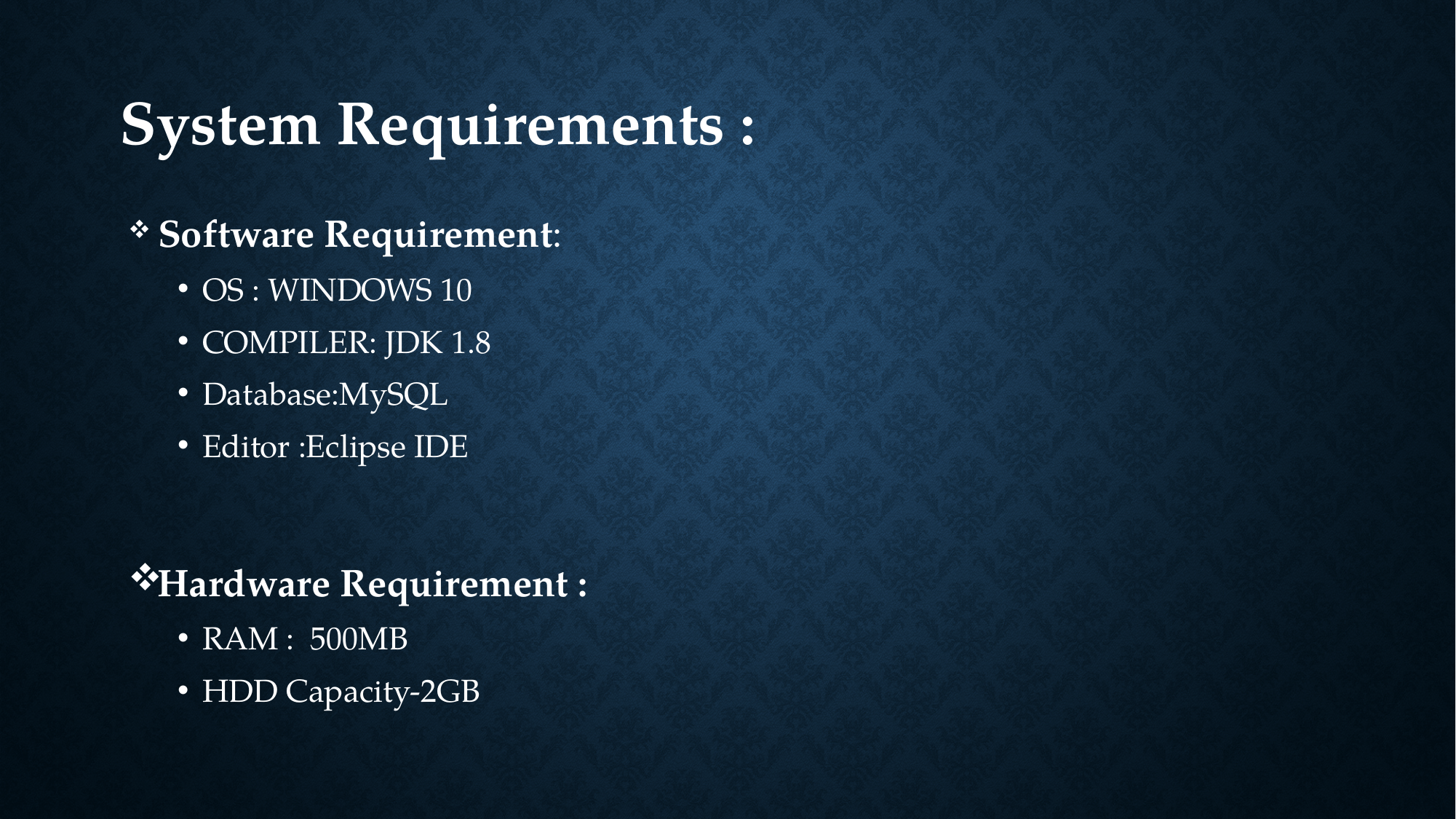

# System Requirements :
 Software Requirement:
OS : WINDOWS 10
COMPILER: JDK 1.8
Database:MySQL
Editor :Eclipse IDE

Hardware Requirement :
RAM :  500MB
HDD Capacity-2GB